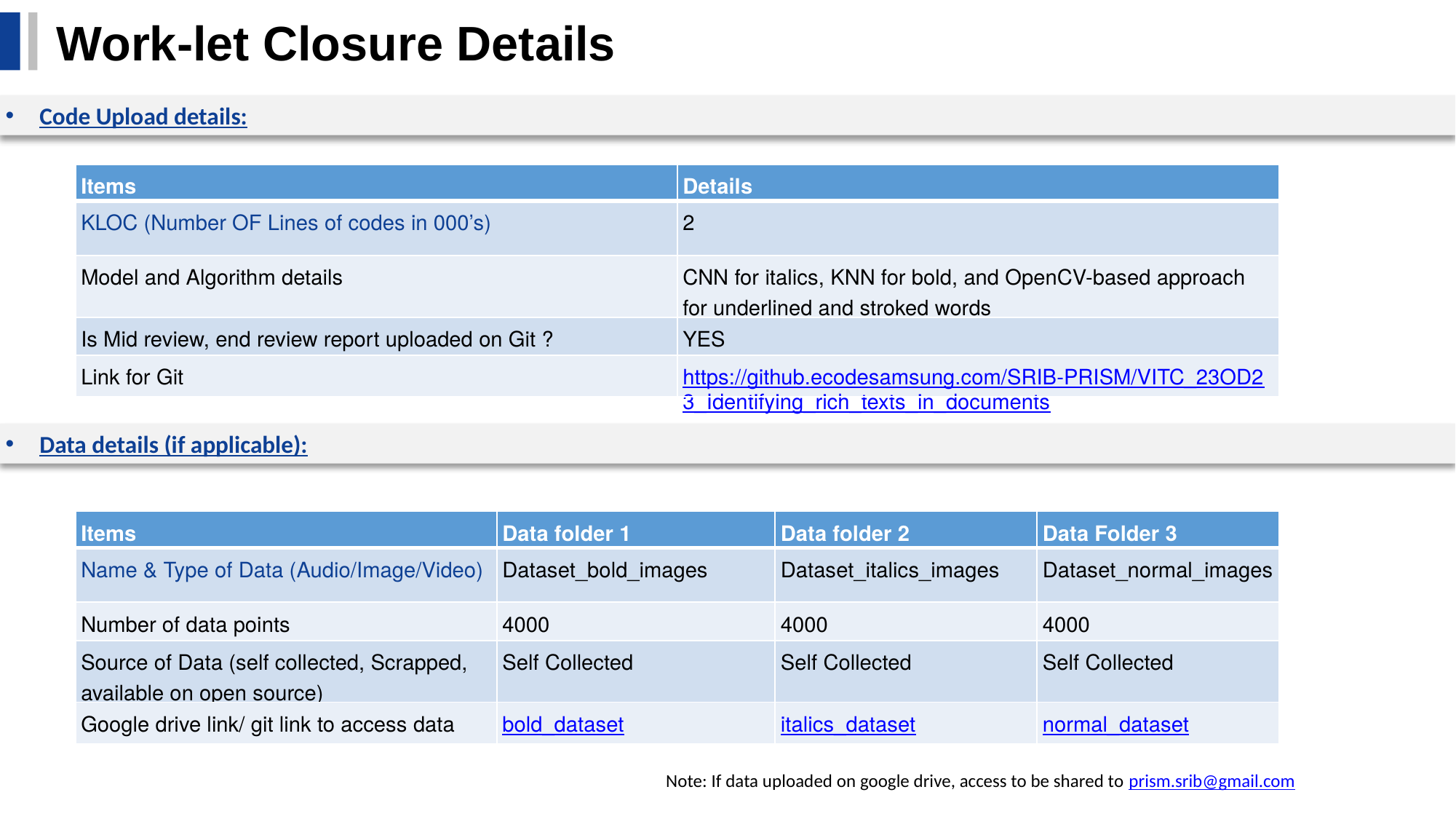

Work-let Closure Details

Code Upload details:
| Items | Details |
| --- | --- |
| KLOC (Number OF Lines of codes in 000’s) | 2 |
| Model and Algorithm details | CNN for italics, KNN for bold, and OpenCV-based approach for underlined and stroked words |
| Is Mid review, end review report uploaded on Git ? | YES |
| Link for Git | https://github.ecodesamsung.com/SRIB-PRISM/VITC\_23OD23\_Identifying\_rich\_texts\_in\_documents |
Data details (if applicable):
| Items | Data folder 1 | Data folder 2 | Data Folder 3 |
| --- | --- | --- | --- |
| Name & Type of Data (Audio/Image/Video) | Dataset\_bold\_images | Dataset\_italics\_images | Dataset\_normal\_images |
| Number of data points | 4000 | 4000 | 4000 |
| Source of Data (self collected, Scrapped, available on open source) | Self Collected | Self Collected | Self Collected |
| Google drive link/ git link to access data | bold\_dataset | italics\_dataset | normal\_dataset |
Note: If data uploaded on google drive, access to be shared to prism.srib@gmail.com